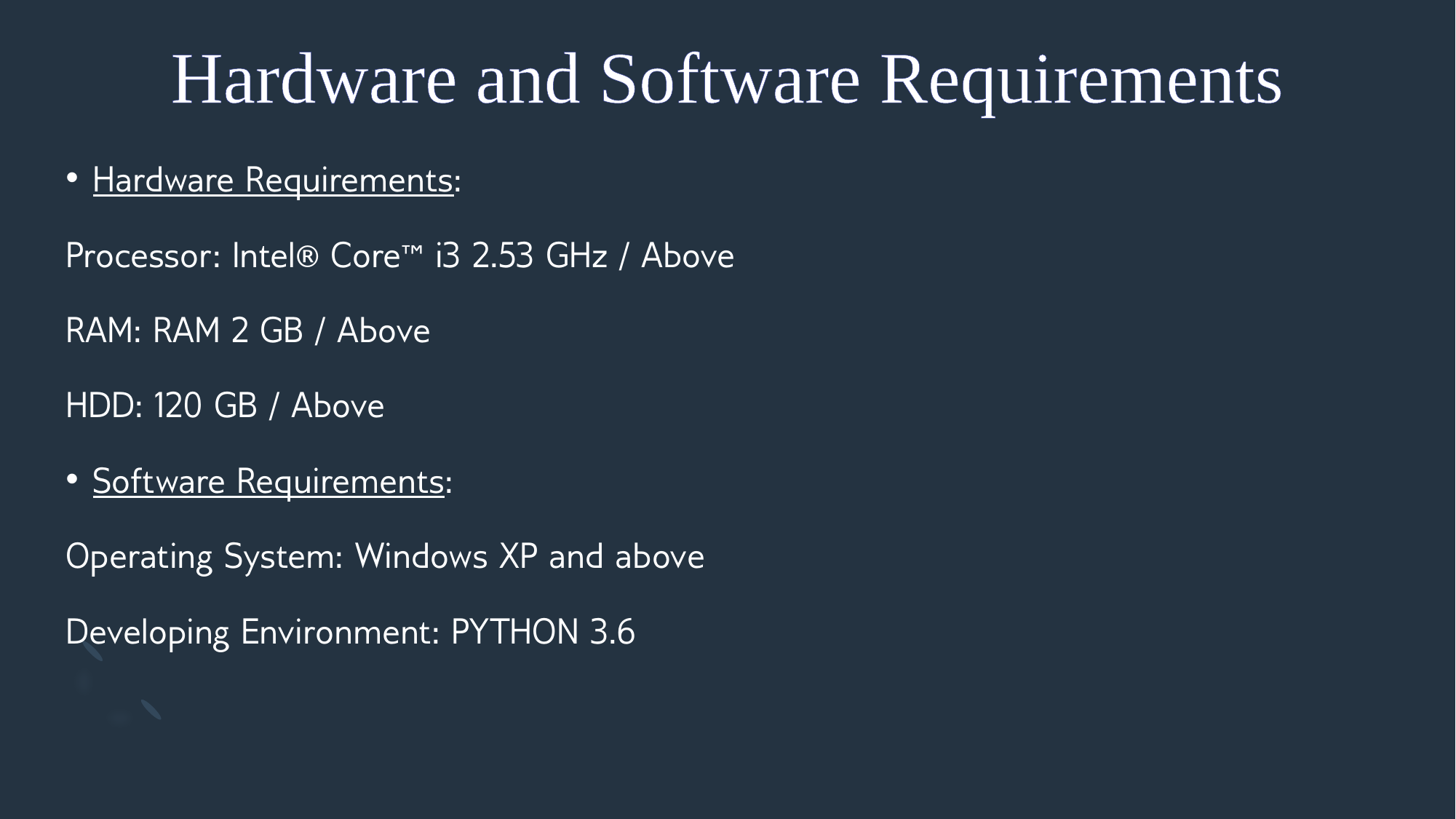

# Hardware and Software Requirements
Hardware Requirements:
Processor: Intel® Core™ i3 2.53 GHz / Above
RAM: RAM 2 GB / Above
HDD: 120 GB / Above
Software Requirements:
Operating System: Windows XP and above
Developing Environment: PYTHON 3.6